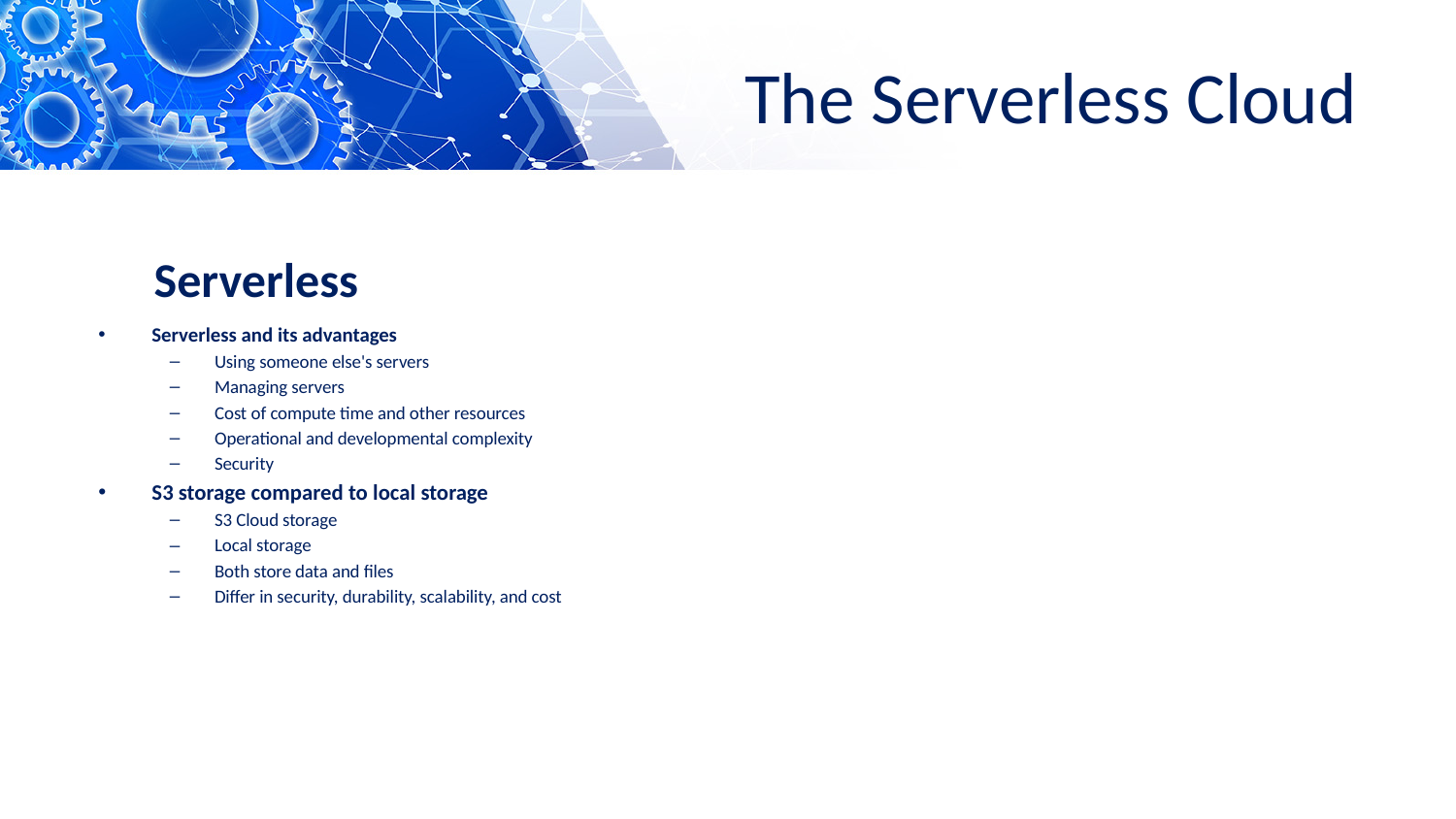

# The Serverless Cloud
Serverless
Serverless and its advantages
Using someone else's servers
Managing servers
Cost of compute time and other resources
Operational and developmental complexity
Security
S3 storage compared to local storage
S3 Cloud storage
Local storage
Both store data and files
Differ in security, durability, scalability, and cost